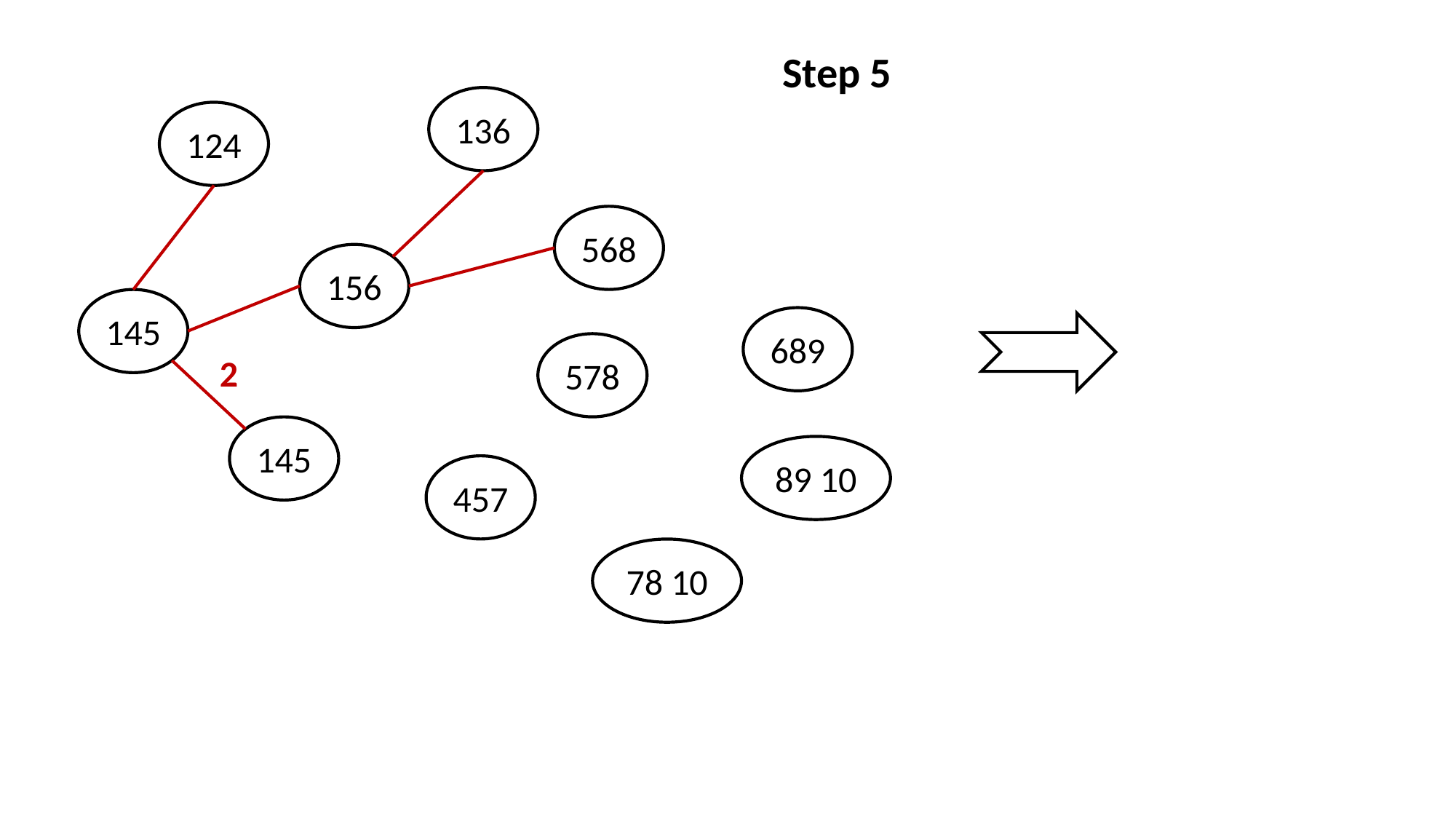

Step 5
136
124
568
156
145
689

578
2
145
89 10
457
78 10